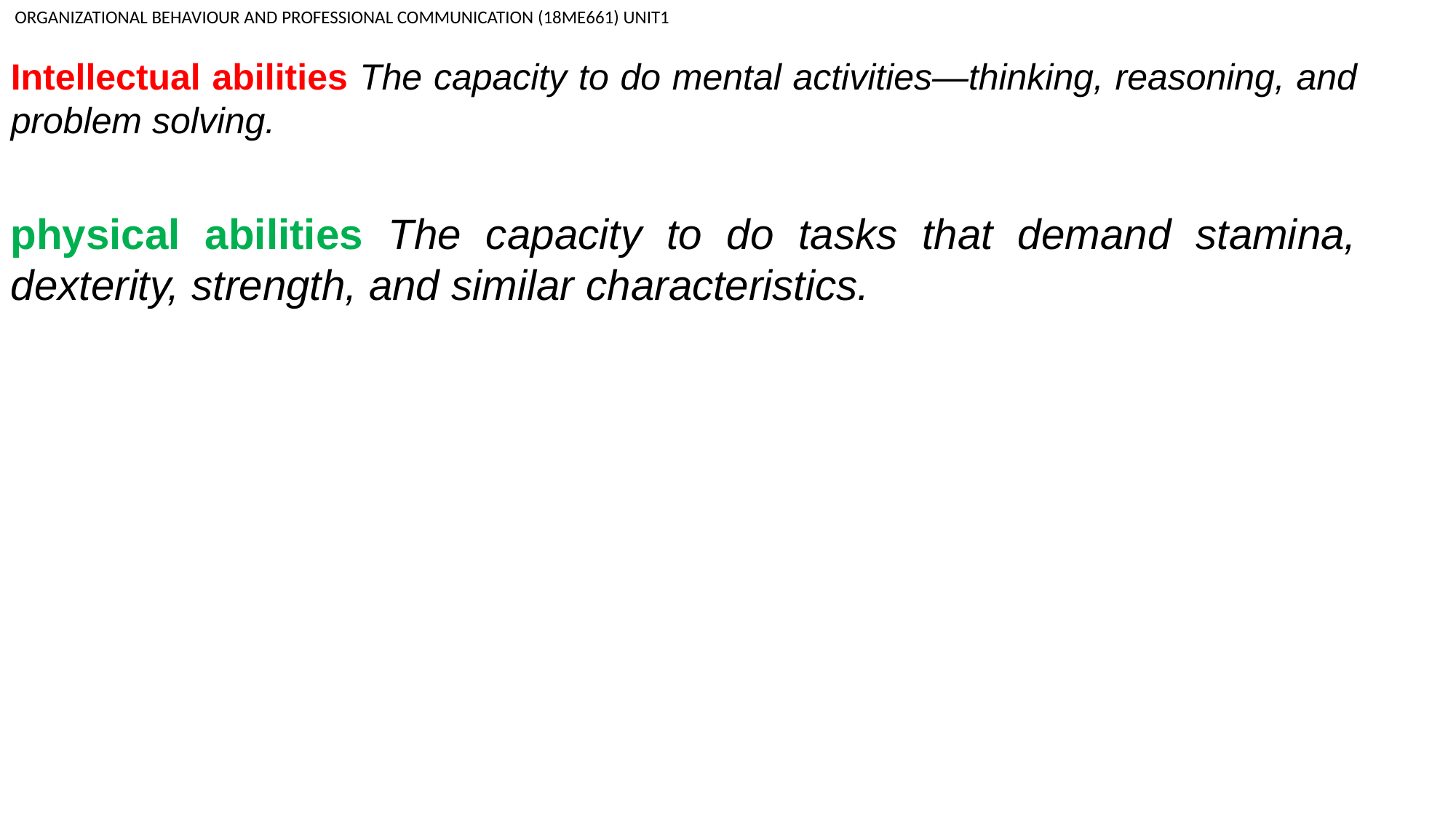

ORGANIZATIONAL BEHAVIOUR AND PROFESSIONAL COMMUNICATION (18ME661) UNIT1
Intellectual abilities The capacity to do mental activities—thinking, reasoning, and problem solving.
physical abilities The capacity to do tasks that demand stamina, dexterity, strength, and similar characteristics.